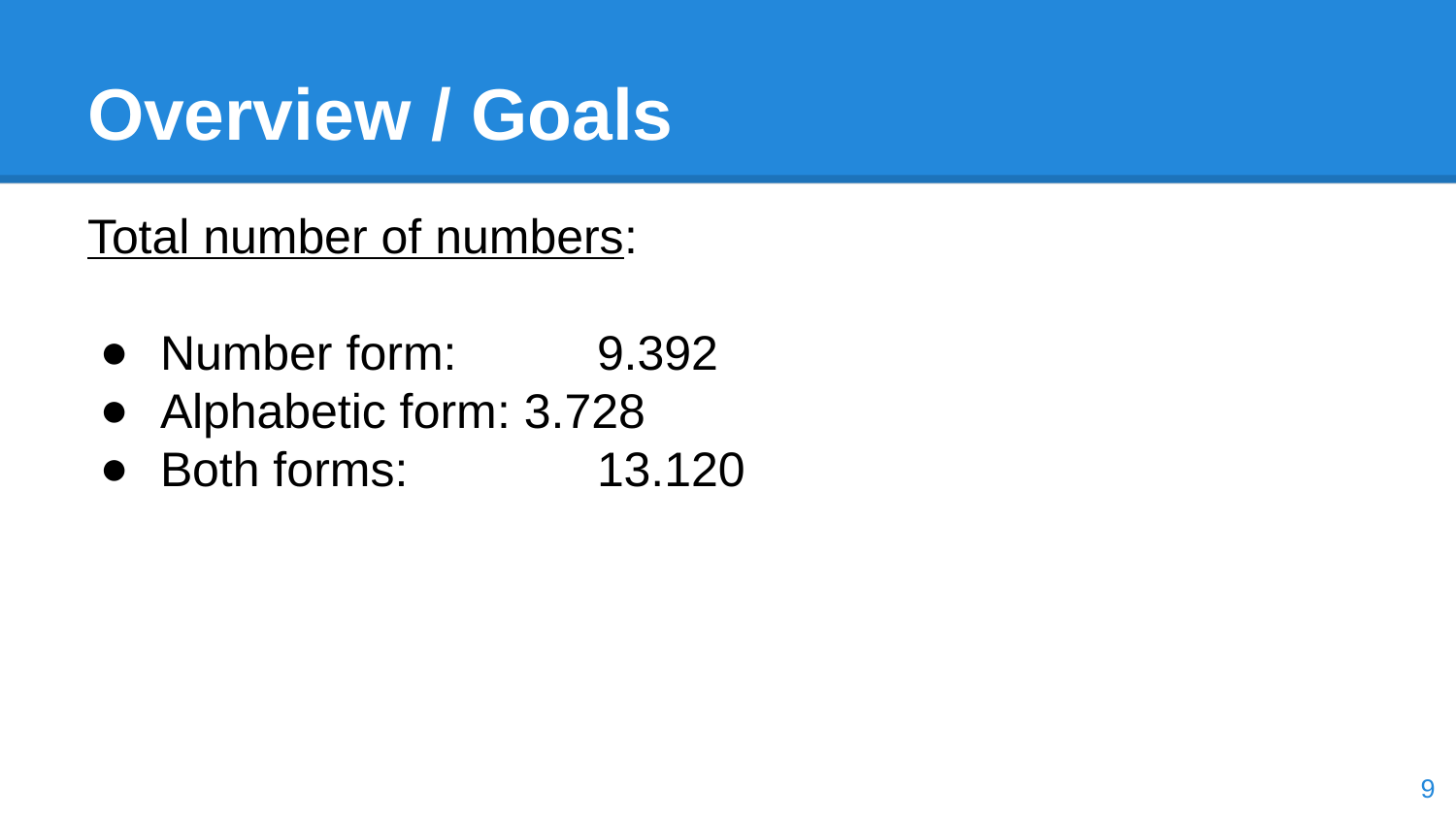

# Overview / Goals
Total number of numbers:

Number form:	9.392
Alphabetic form: 3.728
Both forms:		13.120
9